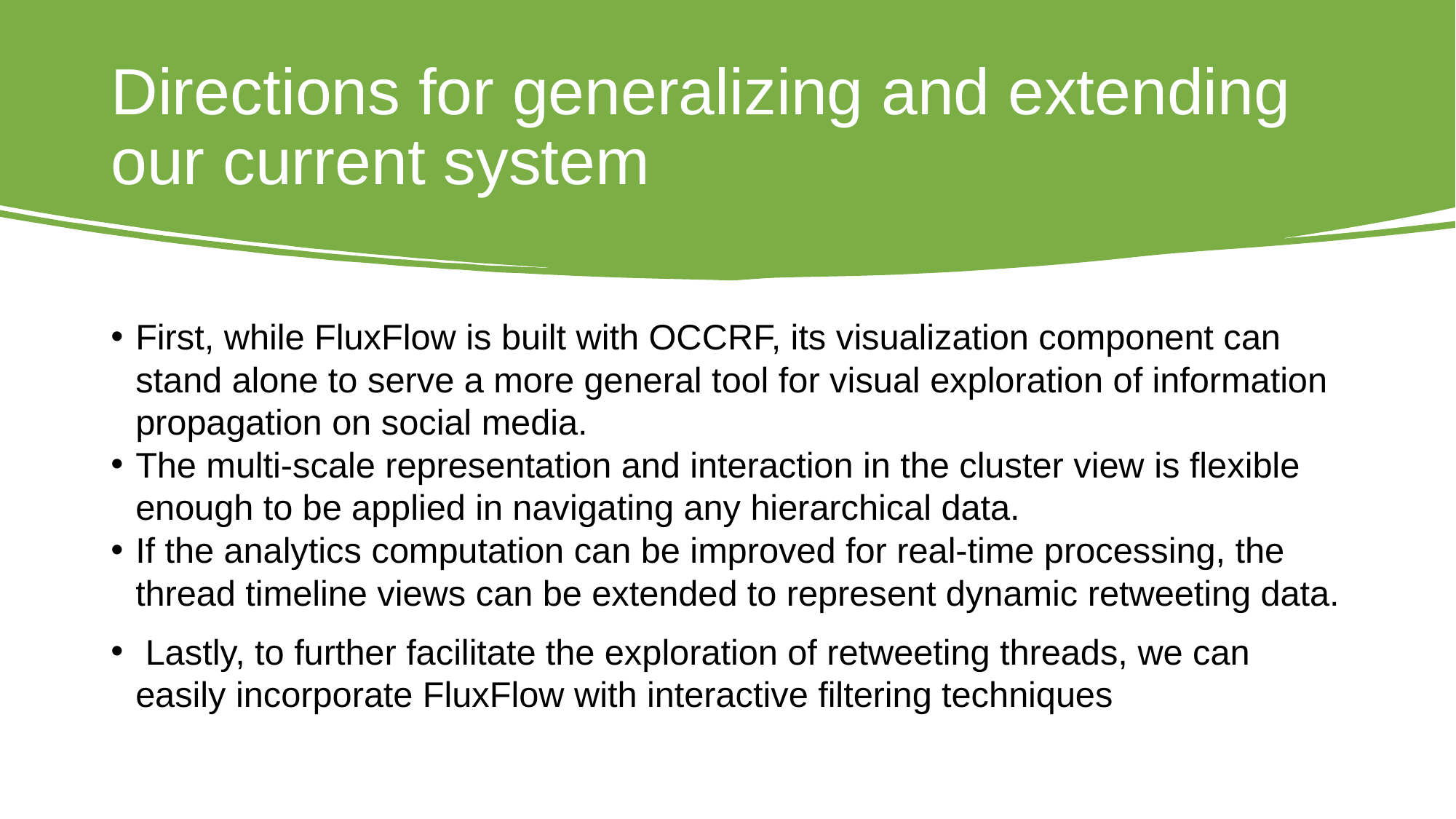

# Directions for generalizing and extending our current system
First, while FluxFlow is built with OCCRF, its visualization component can stand alone to serve a more general tool for visual exploration of information propagation on social media.
The multi-scale representation and interaction in the cluster view is flexible enough to be applied in navigating any hierarchical data.
If the analytics computation can be improved for real-time processing, the thread timeline views can be extended to represent dynamic retweeting data.
 Lastly, to further facilitate the exploration of retweeting threads, we can easily incorporate FluxFlow with interactive filtering techniques